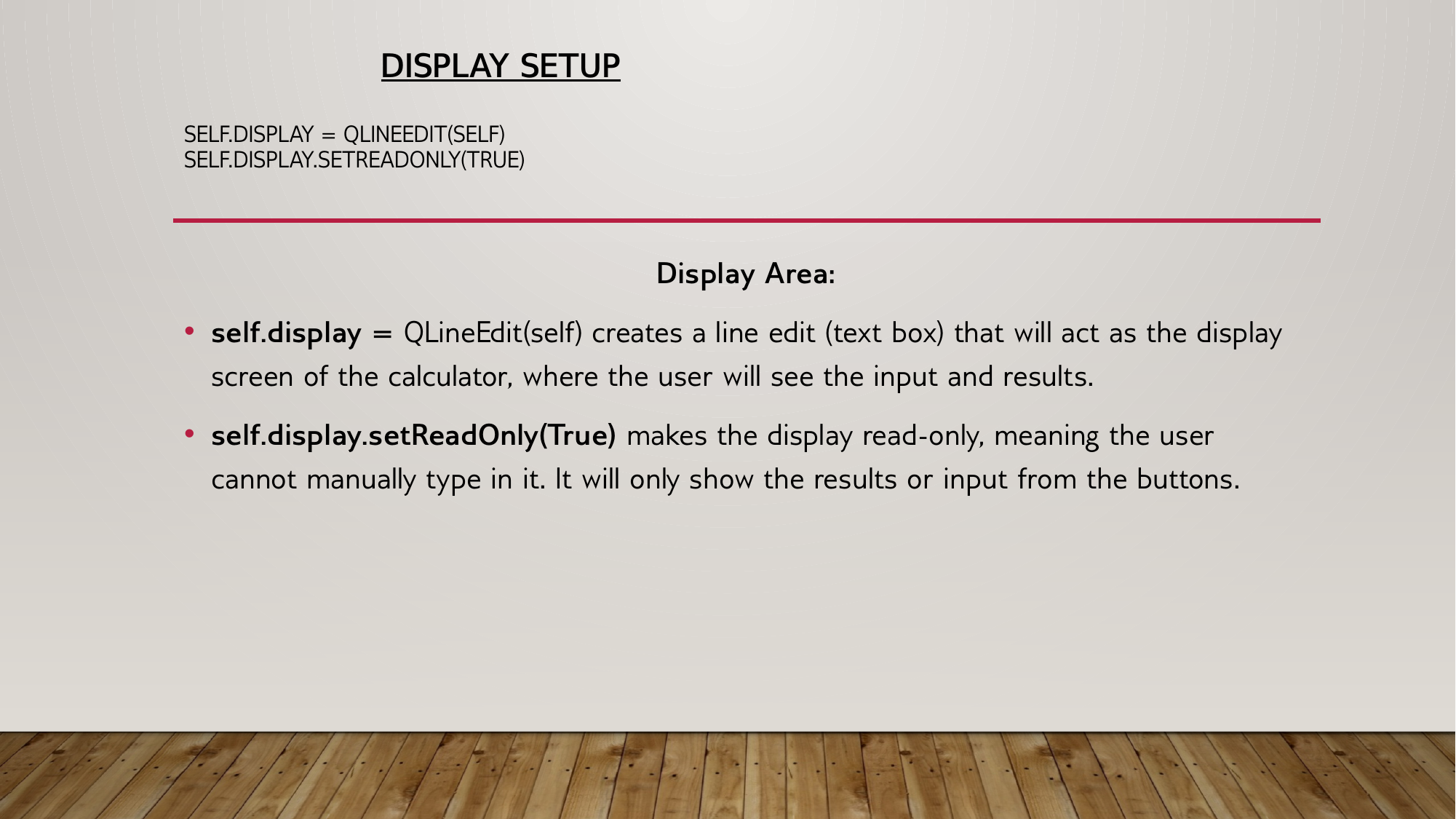

# Display Setup self.display = QLineEdit(self) self.display.setReadOnly(True)
Display Area:
self.display = QLineEdit(self) creates a line edit (text box) that will act as the display screen of the calculator, where the user will see the input and results.
self.display.setReadOnly(True) makes the display read-only, meaning the user cannot manually type in it. It will only show the results or input from the buttons.